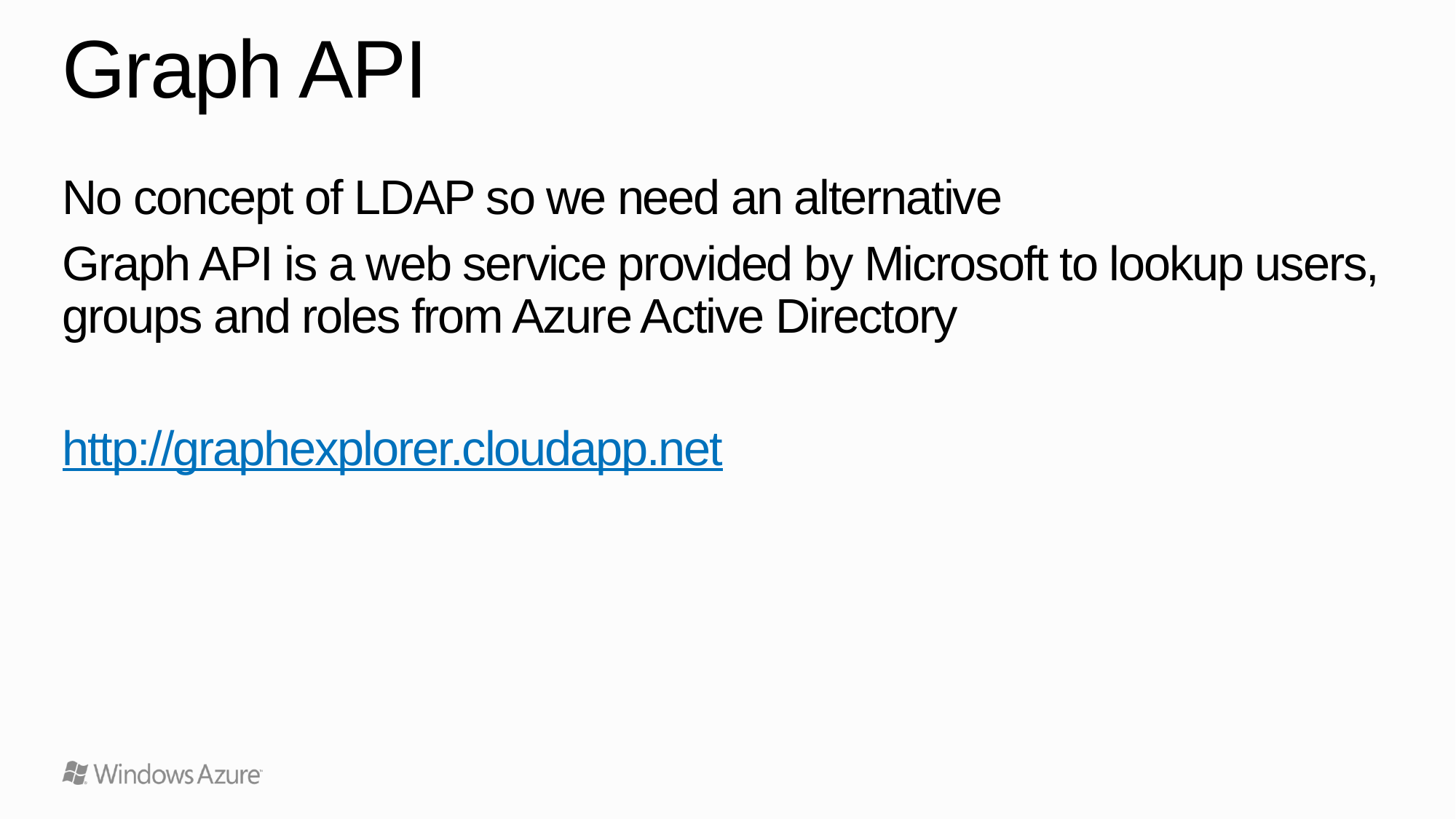

# Graph API
No concept of LDAP so we need an alternative
Graph API is a web service provided by Microsoft to lookup users, groups and roles from Azure Active Directory

http://graphexplorer.cloudapp.net